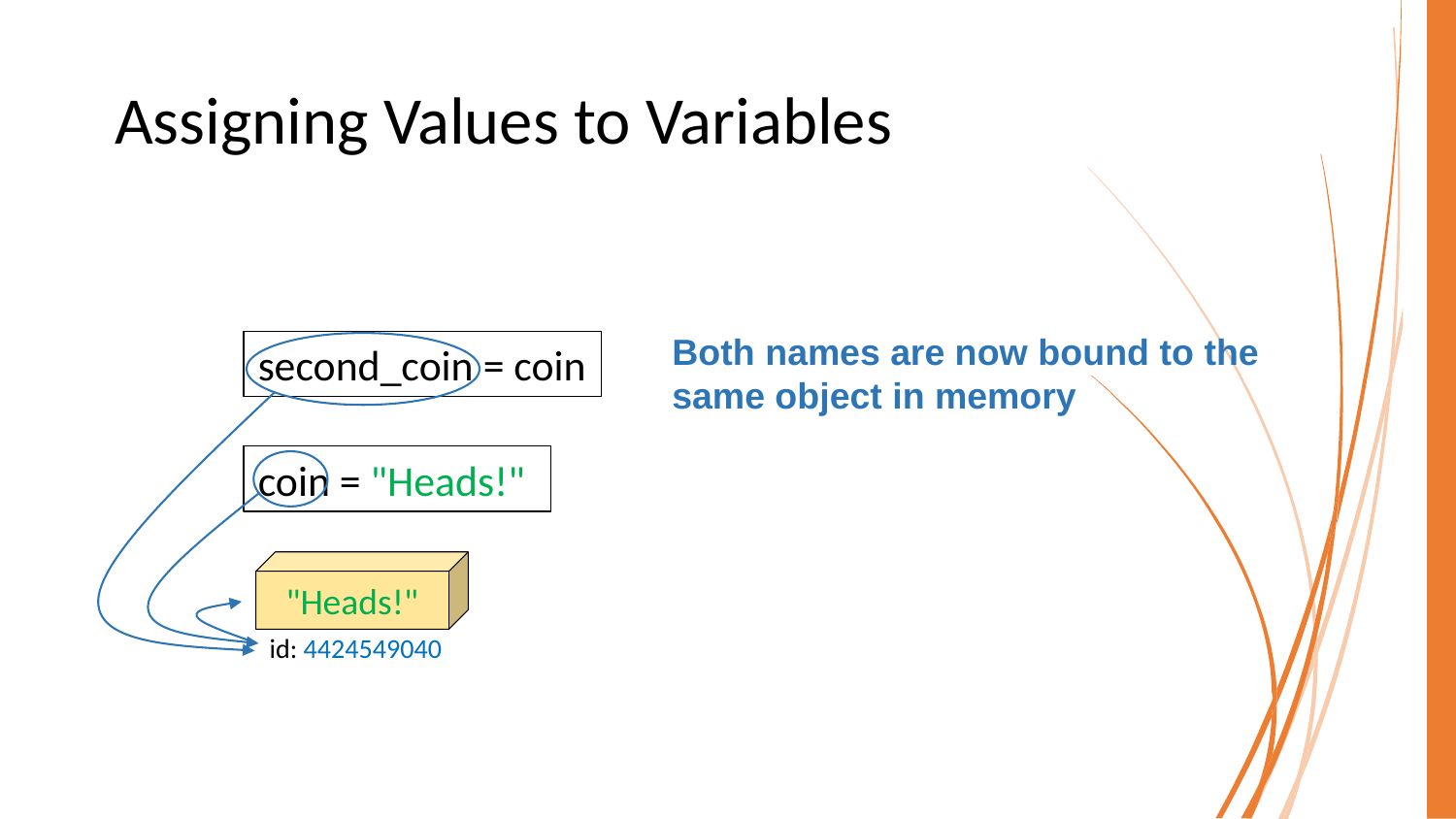

# Assigning Values to Variables
Both names are now bound to the same object in memory
second_coin = coin

coin = "Heads!"

"Heads!"

id: 4424549040
COMP40003 Software Development and Application Modelling | Email: p.c.windridge@staffs.ac.uk
13